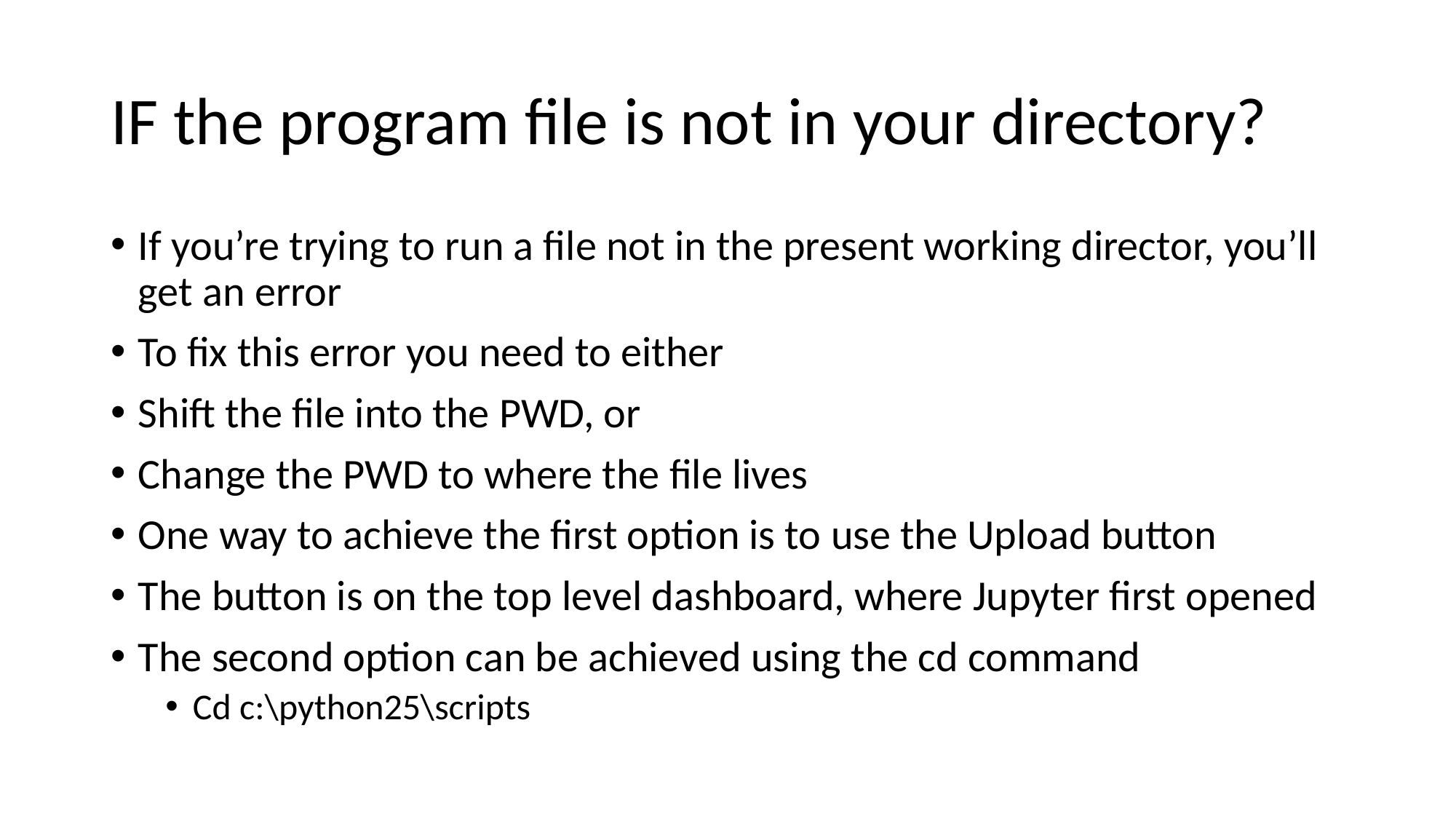

# IF the program file is not in your directory?
If you’re trying to run a file not in the present working director, you’ll get an error
To fix this error you need to either
Shift the file into the PWD, or
Change the PWD to where the file lives
One way to achieve the first option is to use the Upload button
The button is on the top level dashboard, where Jupyter first opened
The second option can be achieved using the cd command
Cd c:\python25\scripts